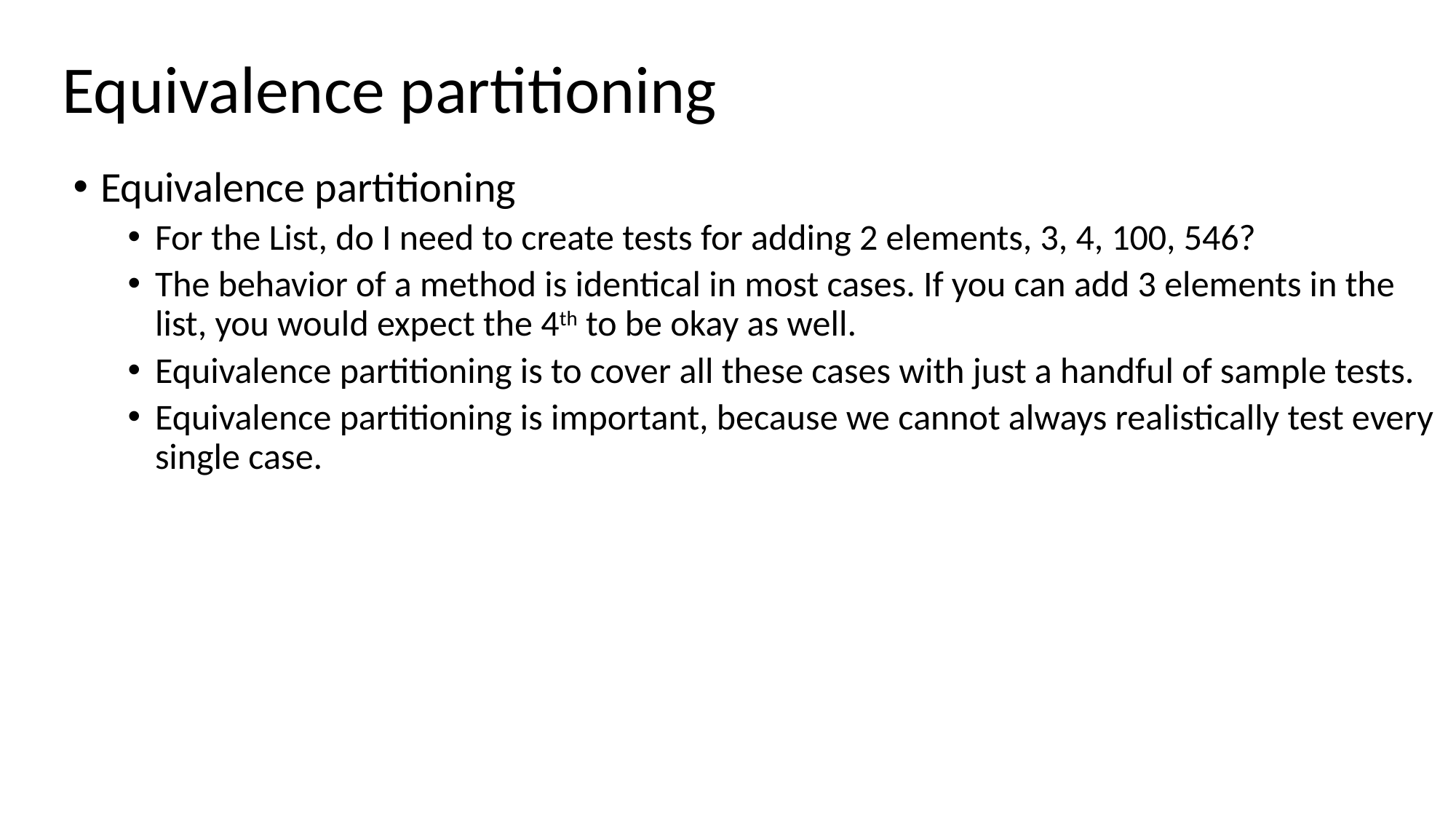

# Equivalence partitioning
Equivalence partitioning
For the List, do I need to create tests for adding 2 elements, 3, 4, 100, 546?
The behavior of a method is identical in most cases. If you can add 3 elements in the list, you would expect the 4th to be okay as well.
Equivalence partitioning is to cover all these cases with just a handful of sample tests.
Equivalence partitioning is important, because we cannot always realistically test every single case.